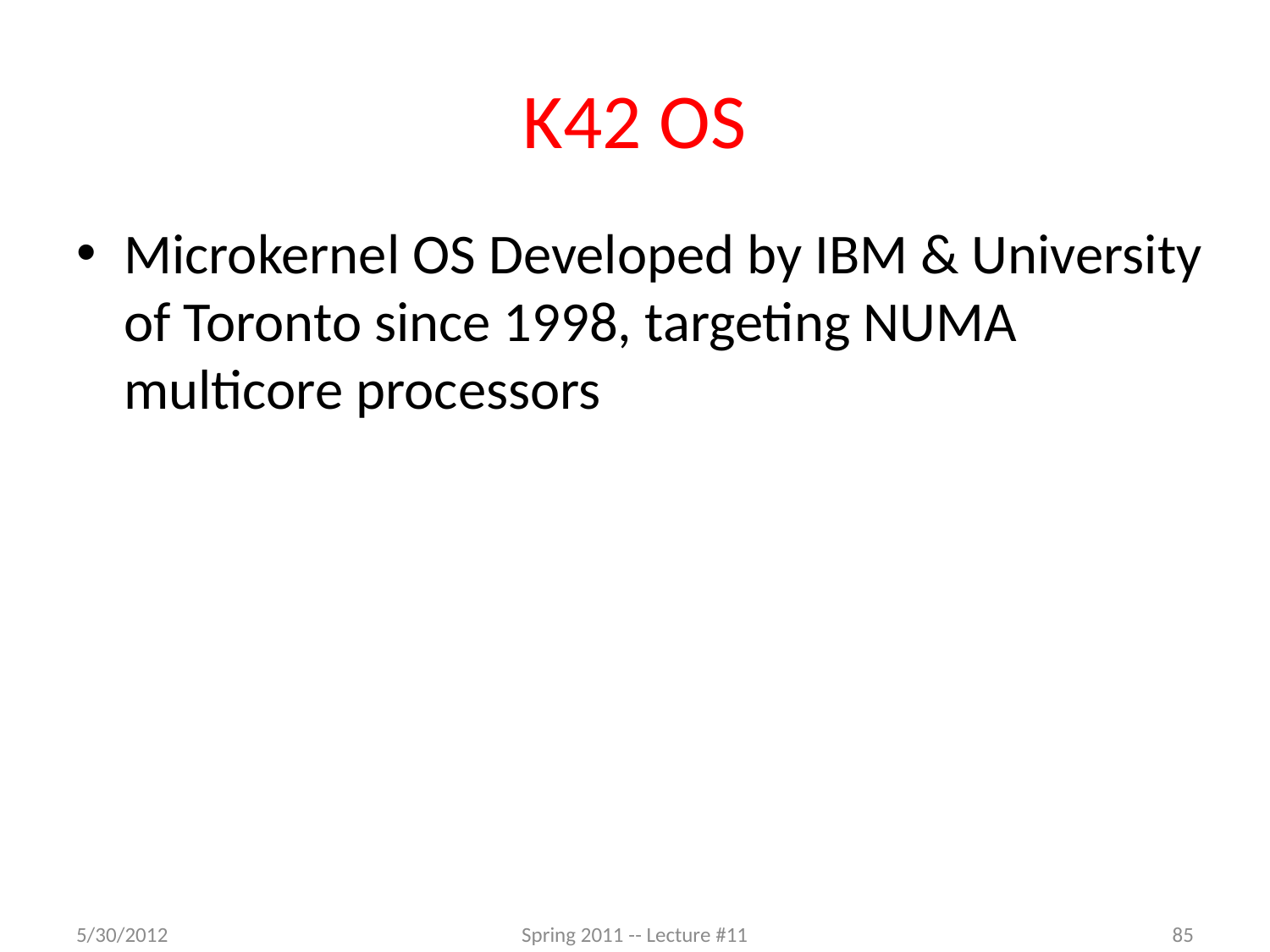

# K42 OS
Microkernel OS Developed by IBM & University of Toronto since 1998, targeting NUMA multicore processors

5/30/2012
Spring 2011 -- Lecture #11
85